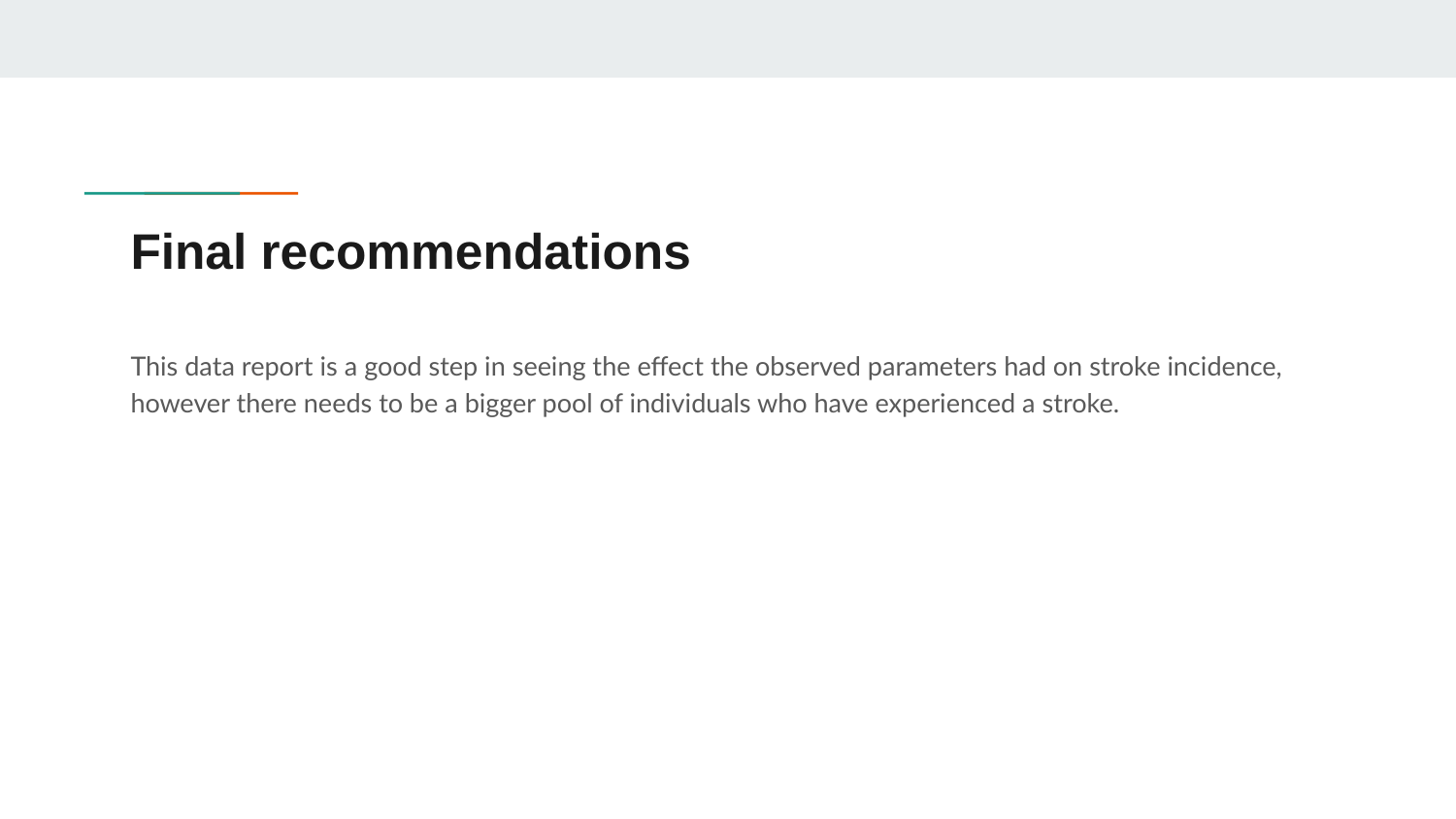

# Final recommendations
This data report is a good step in seeing the effect the observed parameters had on stroke incidence, however there needs to be a bigger pool of individuals who have experienced a stroke.